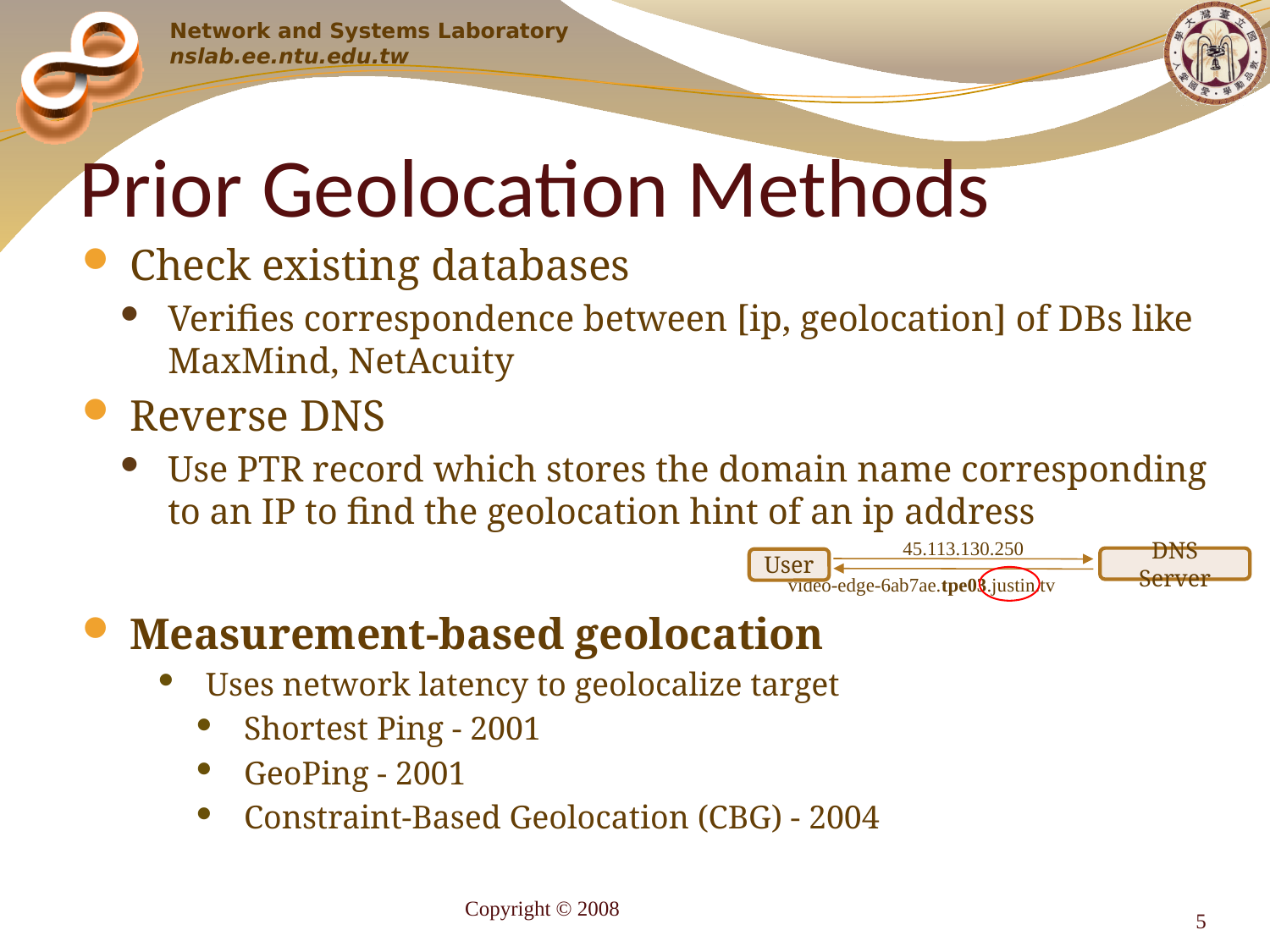

# Prior Geolocation Methods
Check existing databases
Verifies correspondence between [ip, geolocation] of DBs like MaxMind, NetAcuity
Reverse DNS
Use PTR record which stores the domain name corresponding to an IP to find the geolocation hint of an ip address

Measurement-based geolocation
Uses network latency to geolocalize target
Shortest Ping - 2001
GeoPing - 2001
Constraint-Based Geolocation (CBG) - 2004
45.113.130.250
DNS Server
User
video-edge-6ab7ae.tpe03.justin.tv

Copyright © 2008
5